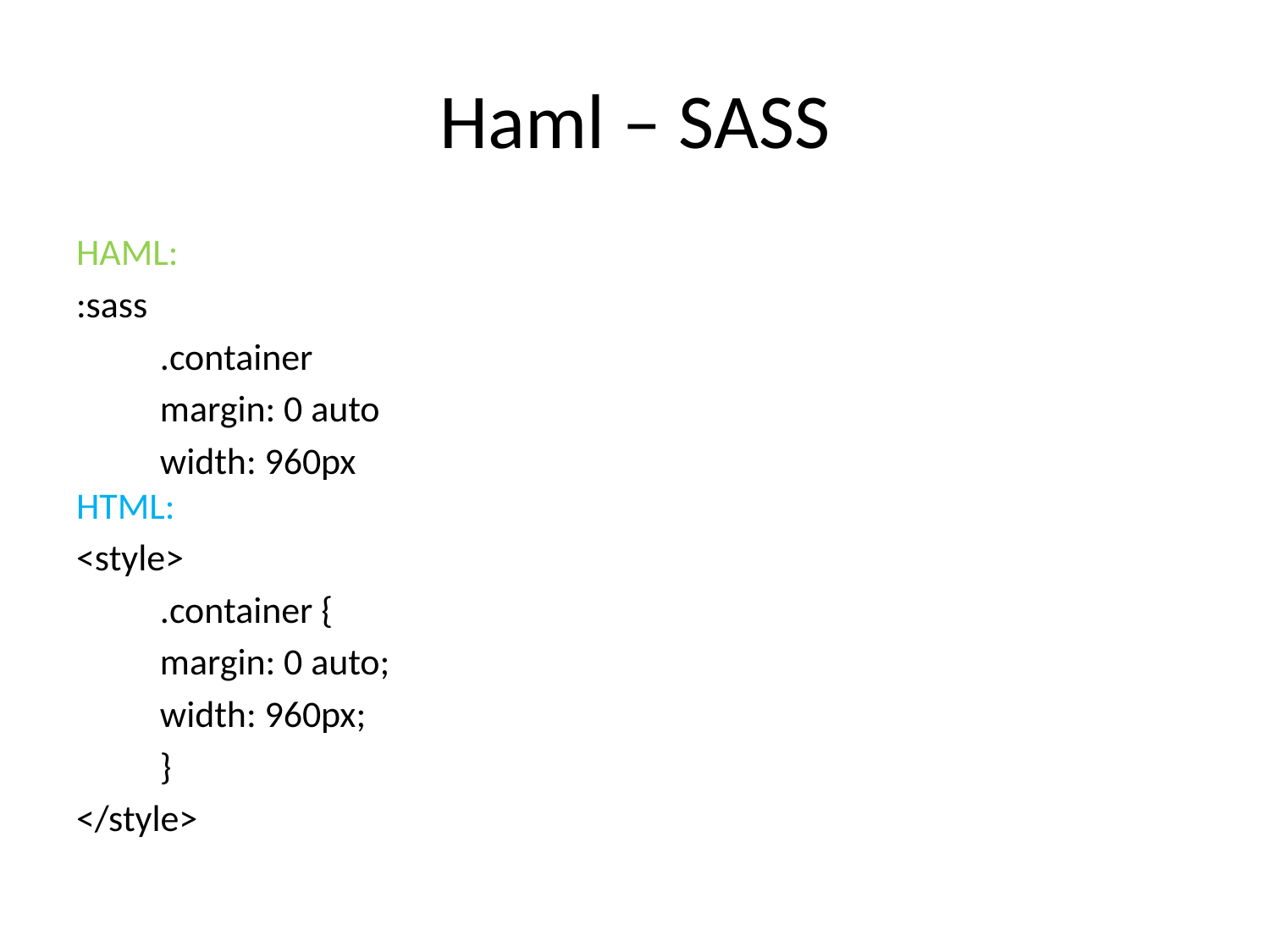

# Haml – SASS
HAML:
:sass
	.container
		margin: 0 auto
		width: 960px
HTML:
<style>
	.container {
		margin: 0 auto;
		width: 960px;
	}
</style>